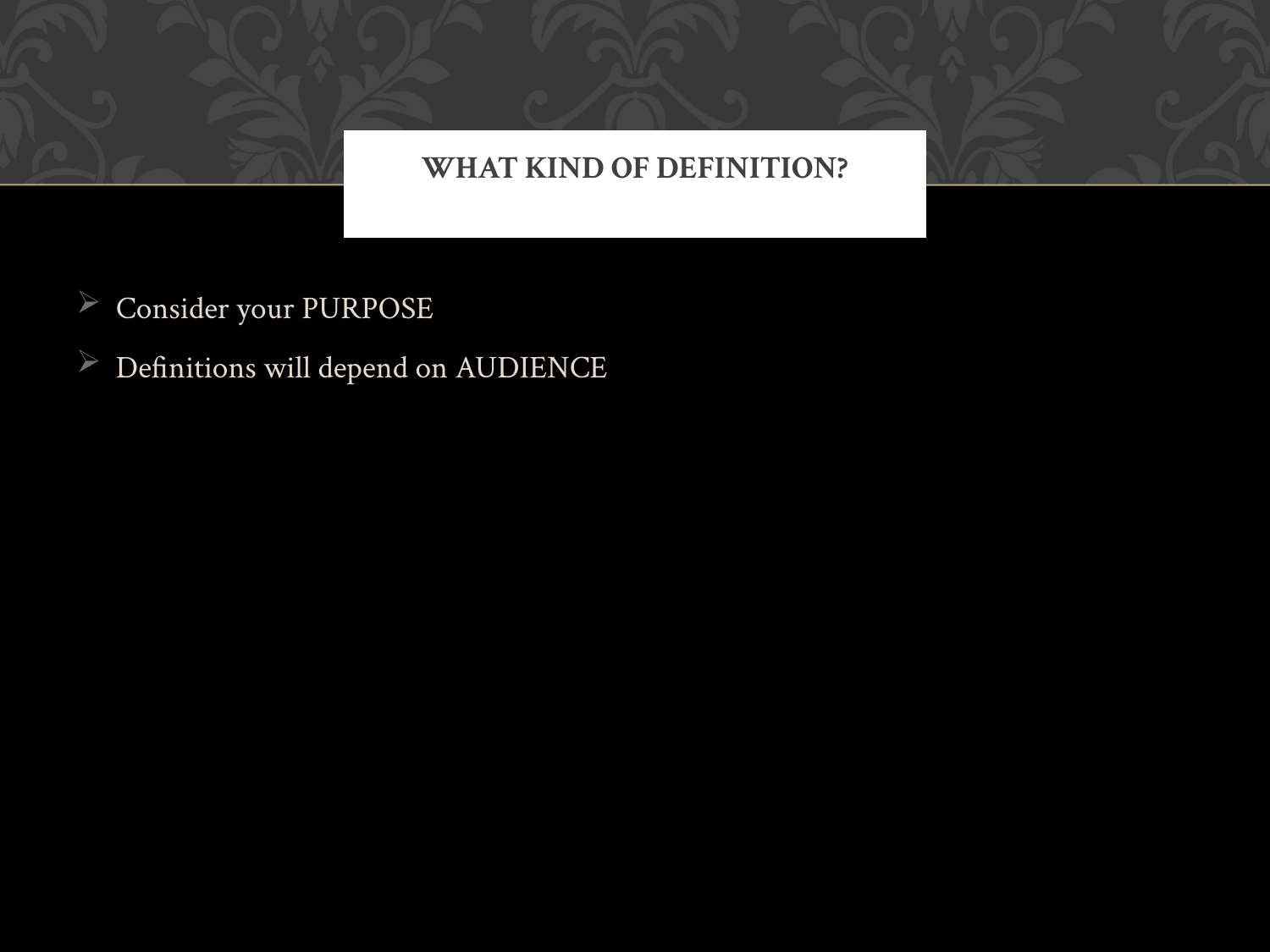

# What Kind of Definition?
Consider your PURPOSE
Definitions will depend on AUDIENCE